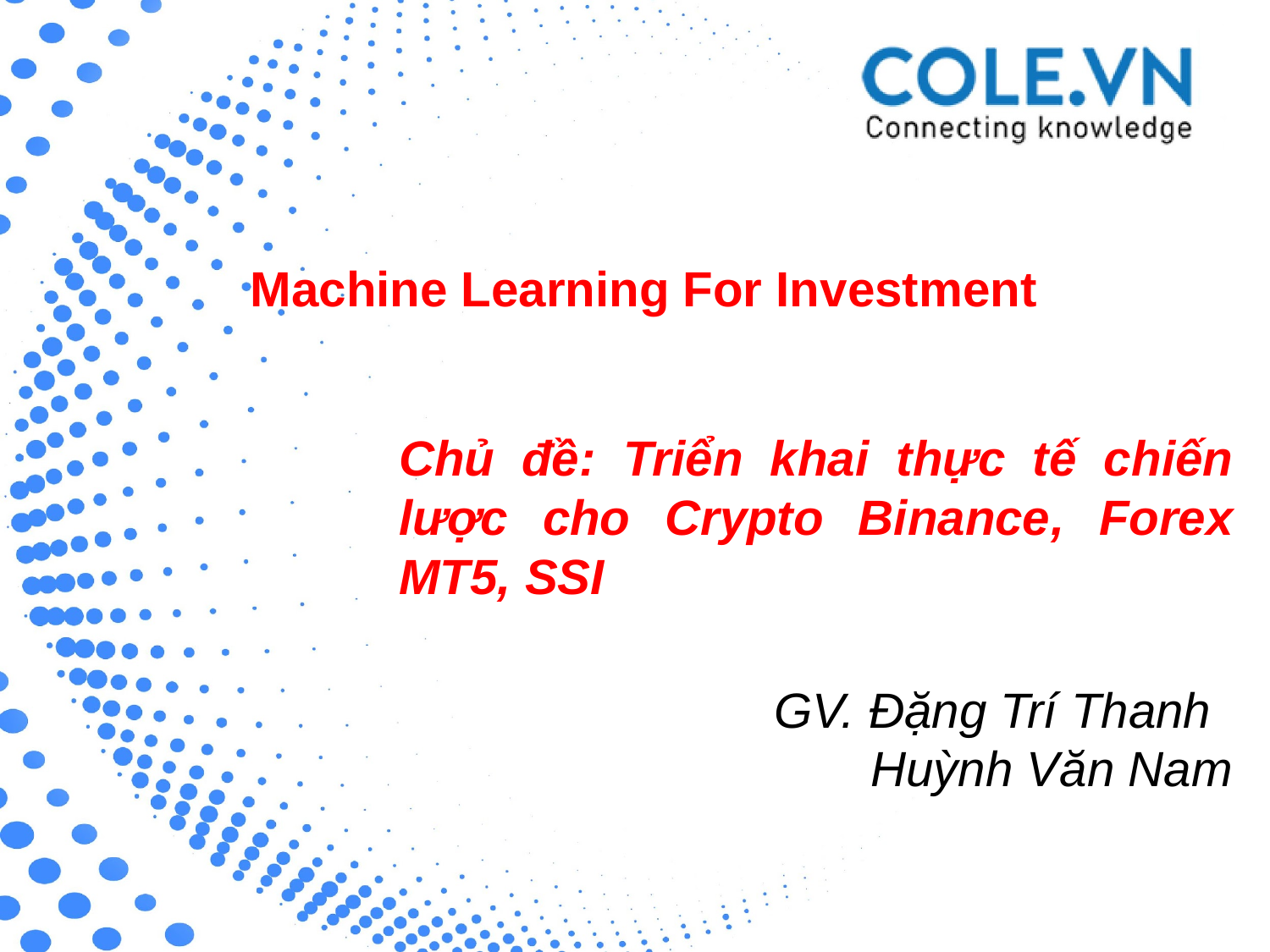

Machine Learning For Investment
Chủ đề: Triển khai thực tế chiến lược cho Crypto Binance, Forex MT5, SSI

GV. Đặng Trí Thanh
       Huỳnh Văn Nam